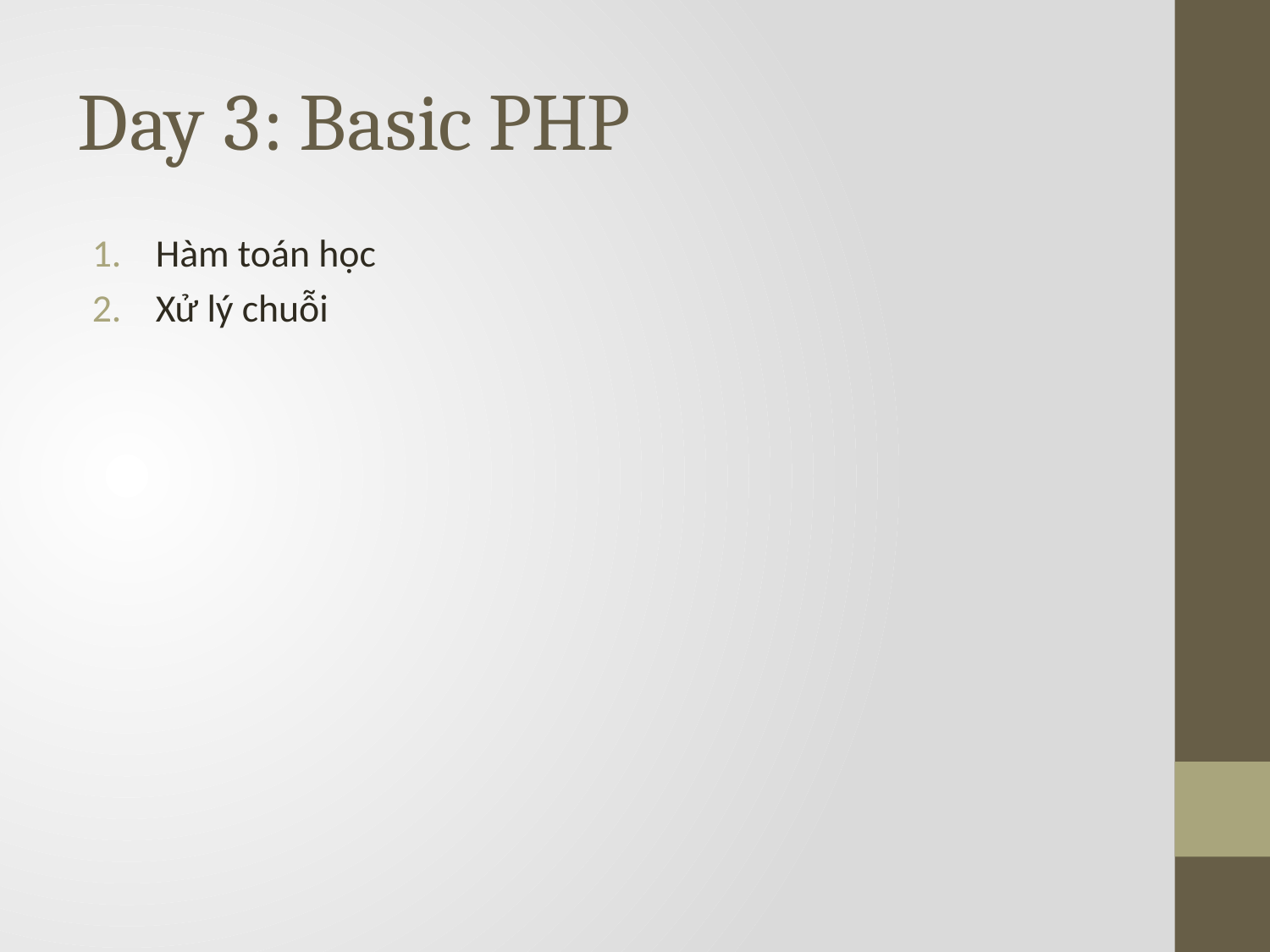

# Day 3: Basic PHP
Hàm toán học
Xử lý chuỗi